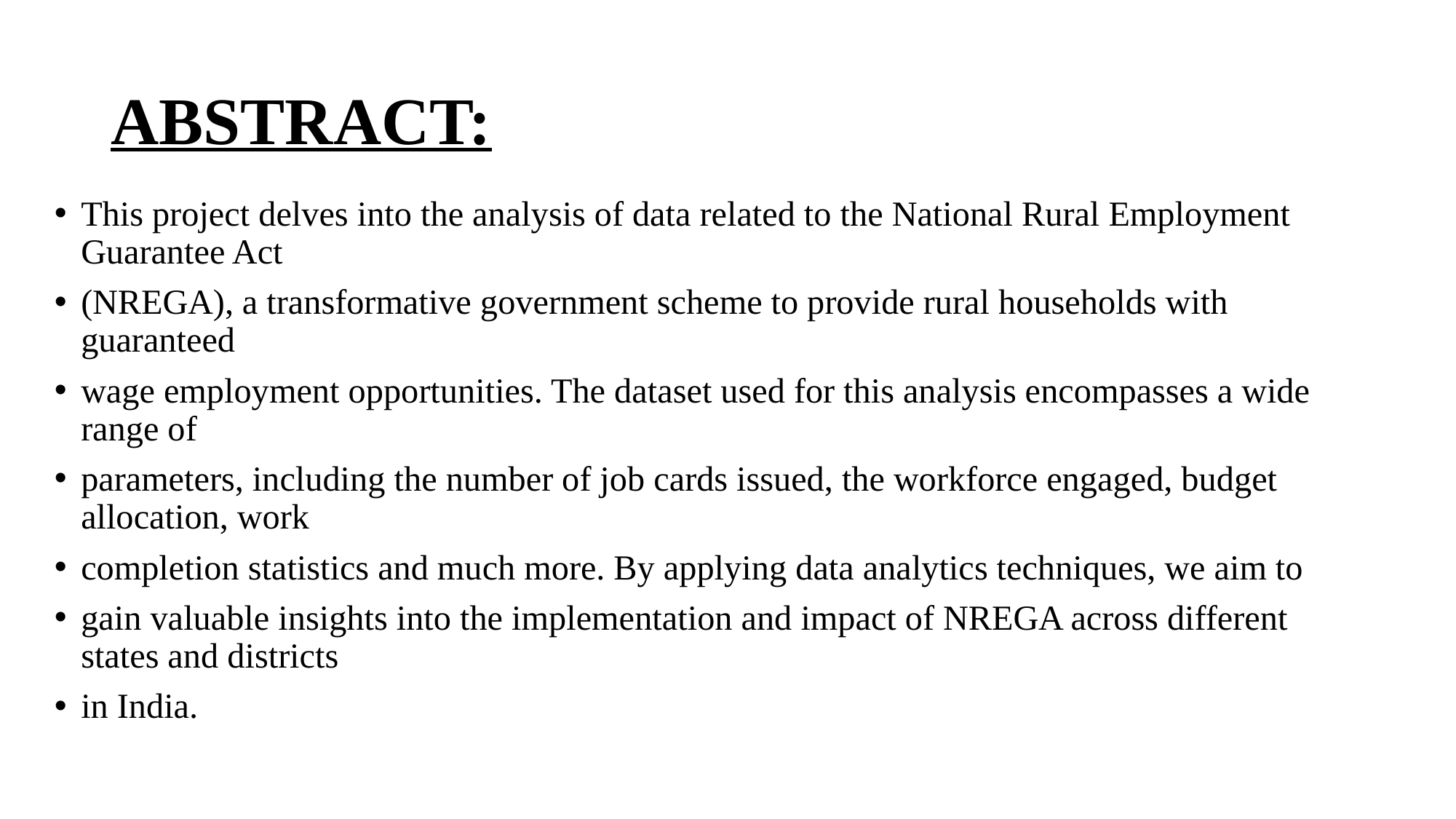

# ABSTRACT:
This project delves into the analysis of data related to the National Rural Employment Guarantee Act
(NREGA), a transformative government scheme to provide rural households with guaranteed
wage employment opportunities. The dataset used for this analysis encompasses a wide range of
parameters, including the number of job cards issued, the workforce engaged, budget allocation, work
completion statistics and much more. By applying data analytics techniques, we aim to
gain valuable insights into the implementation and impact of NREGA across different states and districts
in India.